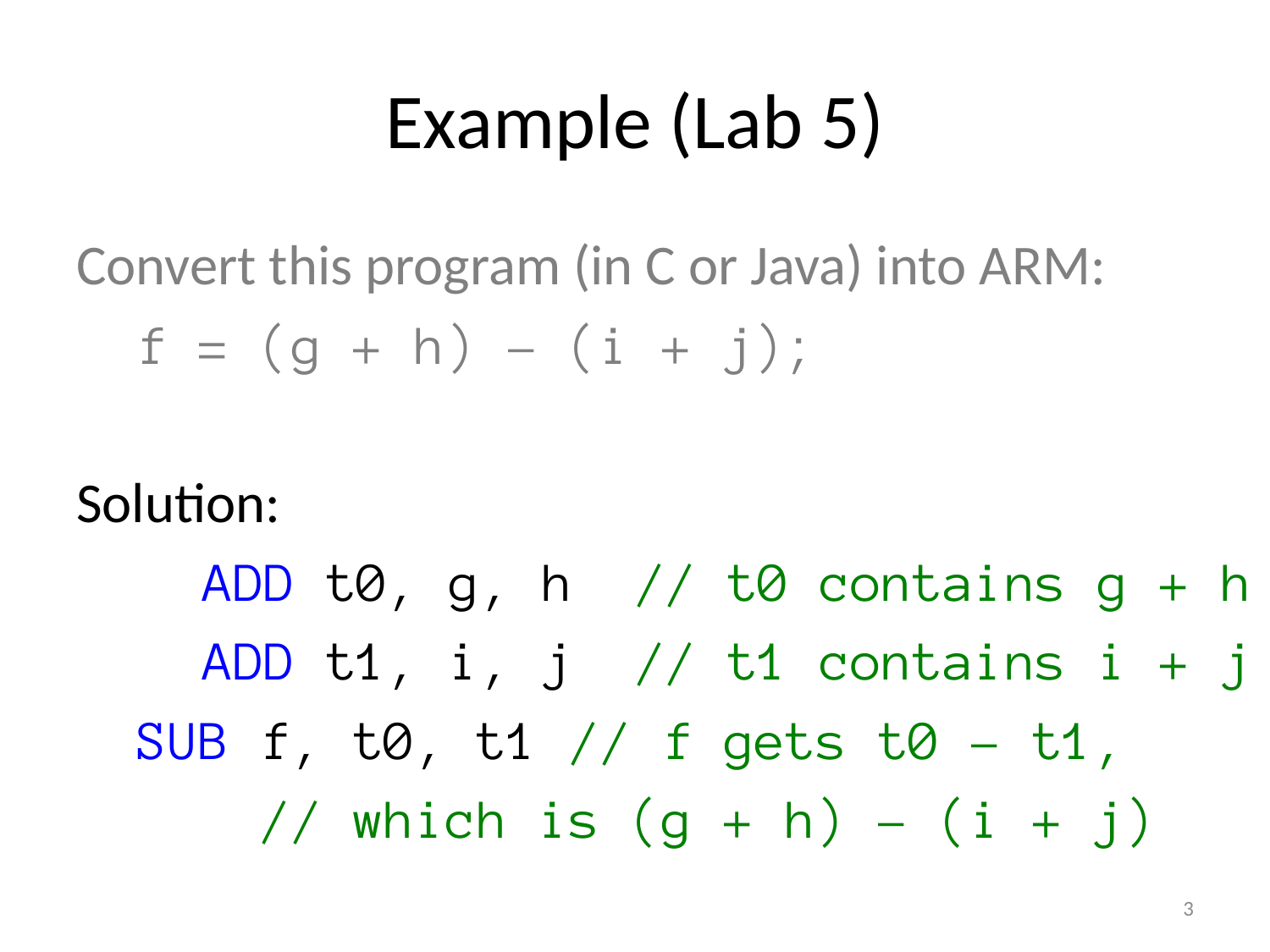

# Example (Lab 5)
Convert this program (in C or Java) into ARM:
  f = (g + h) – (i + j);

Solution:
	ADD t0, g, h  // t0 contains g + h
	ADD t1, i, j  // t1 contains i + j
  SUB f, t0, t1 // f gets t0 – t1,
      // which is (g + h) – (i + j)
3